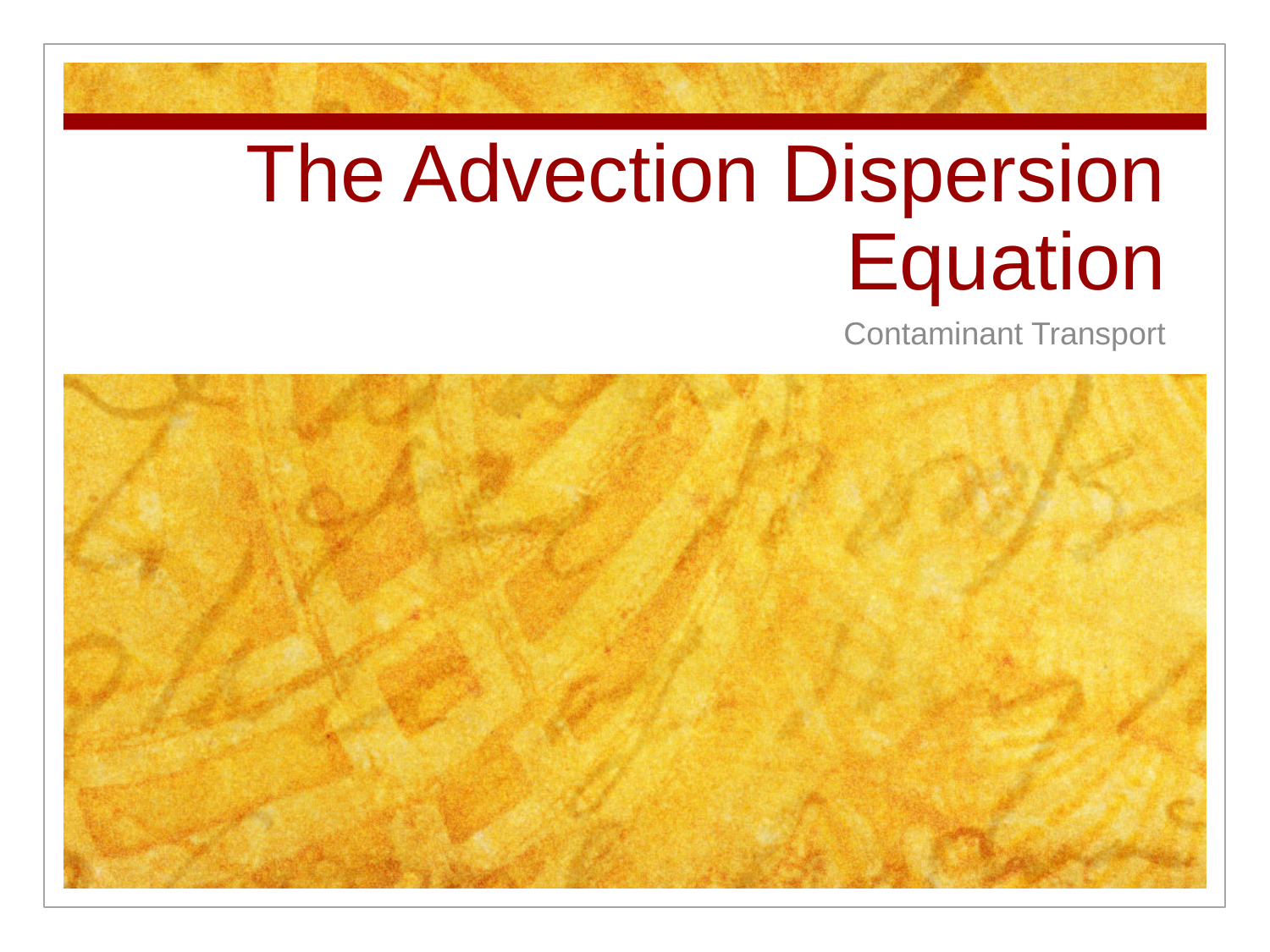

# The Advection Dispersion Equation
Contaminant Transport